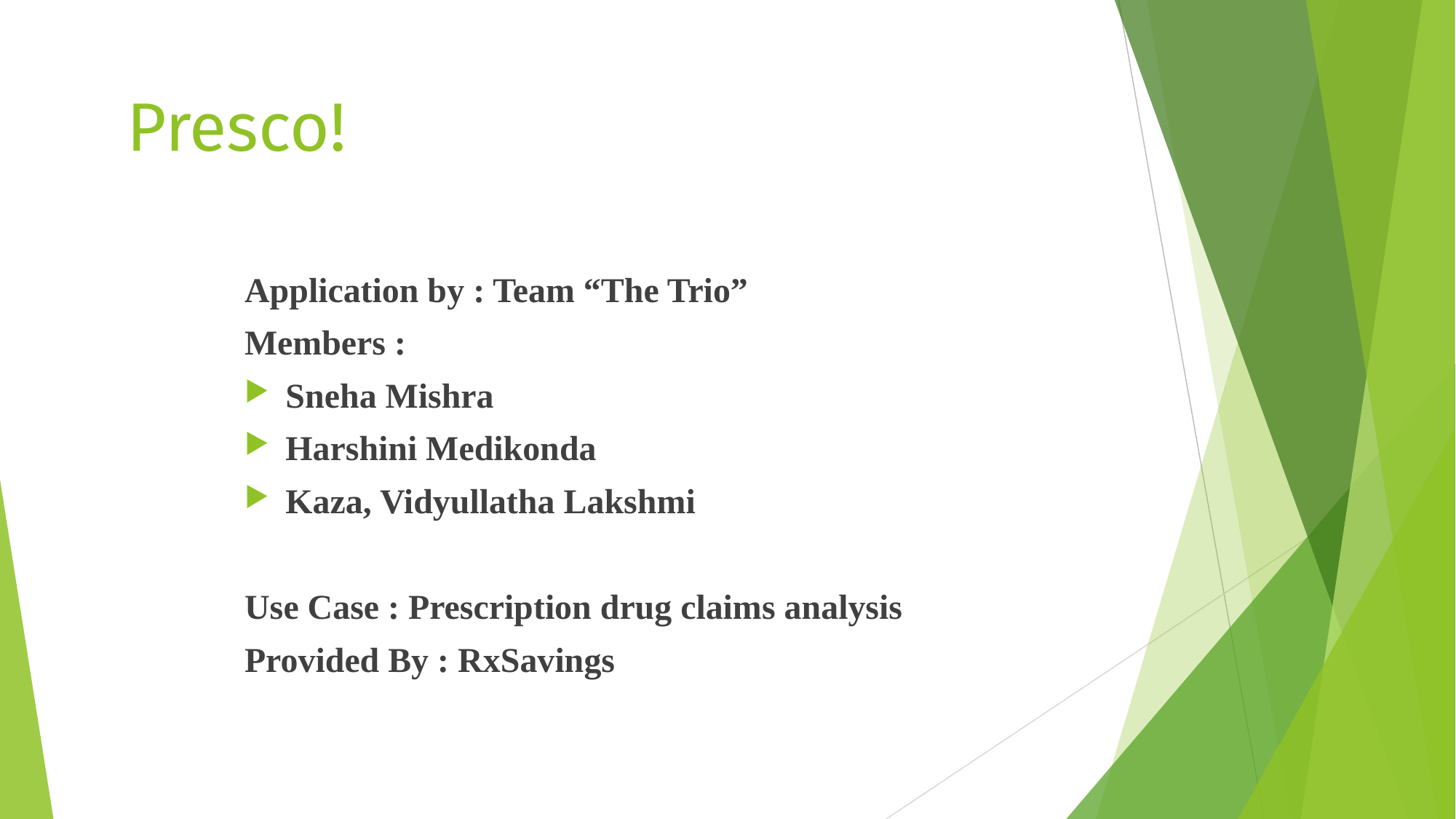

# Presco!
Application by : Team “The Trio”
Members :
Sneha Mishra
Harshini Medikonda
Kaza, Vidyullatha Lakshmi

Use Case : Prescription drug claims analysis
Provided By : RxSavings